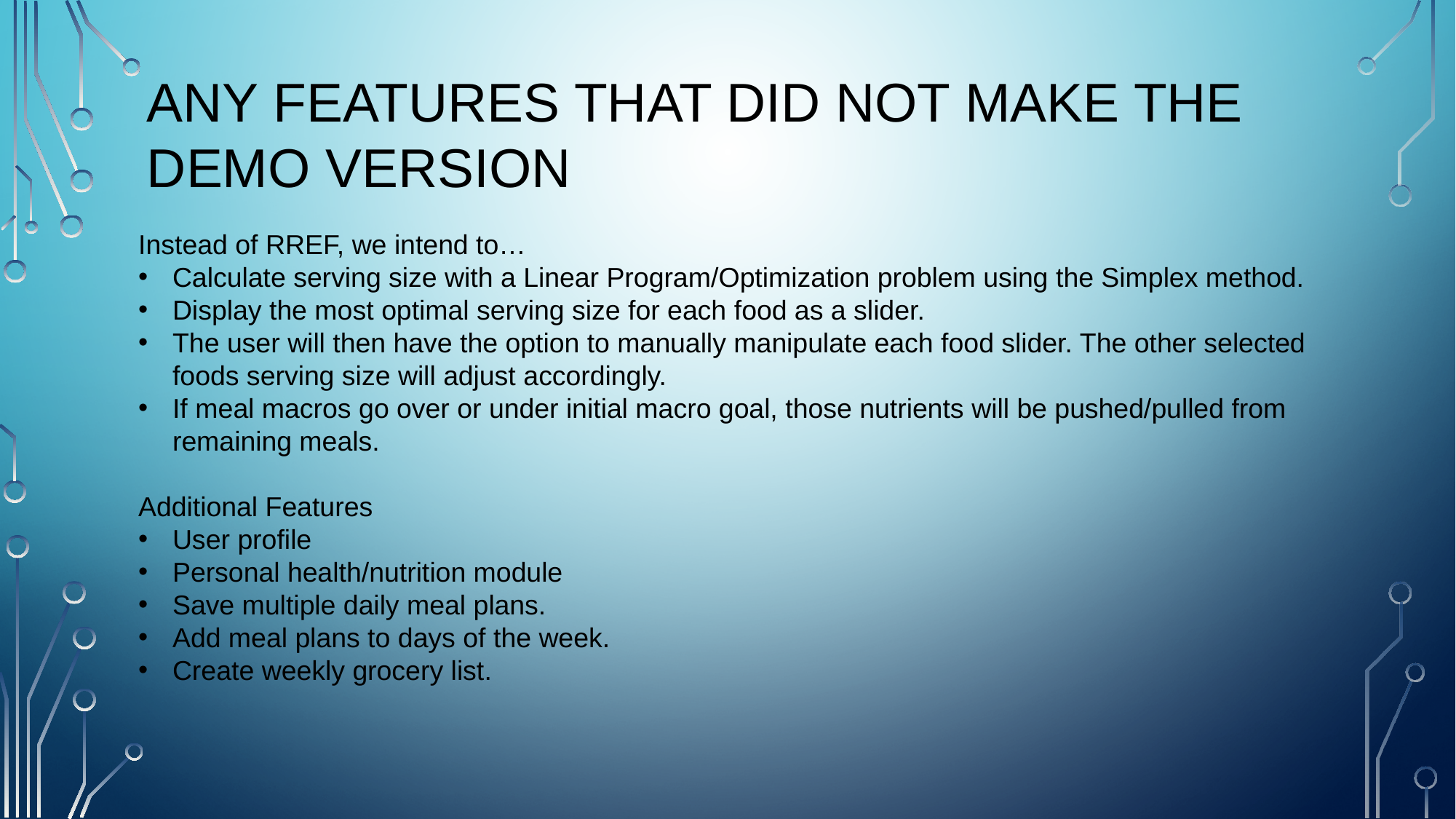

Any features that did not make the demo version

Instead of RREF, we intend to…
Calculate serving size with a Linear Program/Optimization problem using the Simplex method.
Display the most optimal serving size for each food as a slider.
The user will then have the option to manually manipulate each food slider. The other selected foods serving size will adjust accordingly.
If meal macros go over or under initial macro goal, those nutrients will be pushed/pulled from remaining meals.

Additional Features
User profile
Personal health/nutrition module
Save multiple daily meal plans.
Add meal plans to days of the week.
Create weekly grocery list.